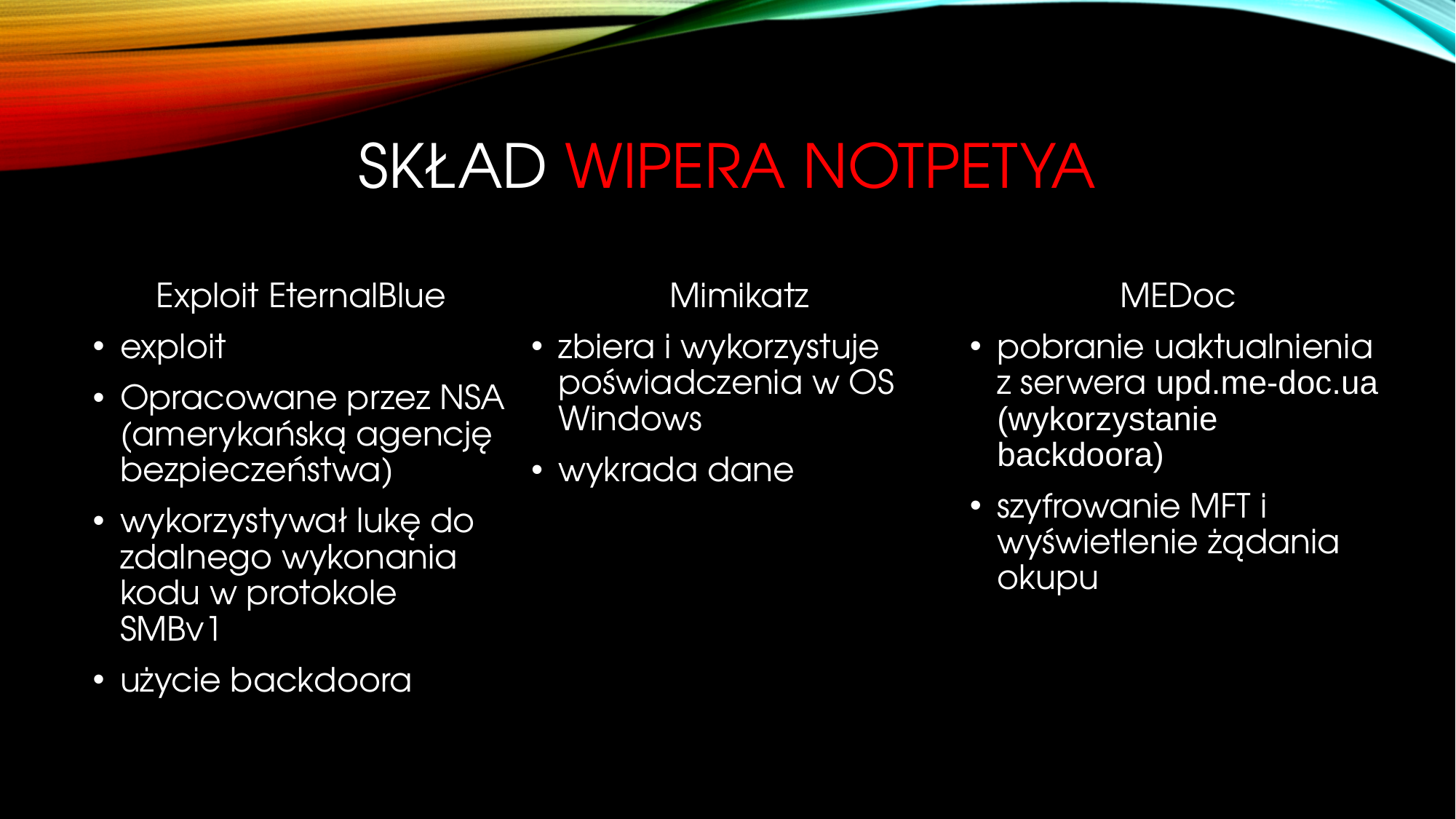

# Skład Wipera NotPetya
Mimikatz
zbiera i wykorzystuje poświadczenia w OS Windows
wykrada dane

MEDoc
pobranie uaktualnienia z serwera upd.me-doc.ua (wykorzystanie backdoora)
szyfrowanie MFT i wyświetlenie żądania okupu

Exploit EternalBlue
exploit
Opracowane przez NSA (amerykańską agencję bezpieczeństwa)
wykorzystywał lukę do zdalnego wykonania kodu w protokole SMBv1
użycie backdoora